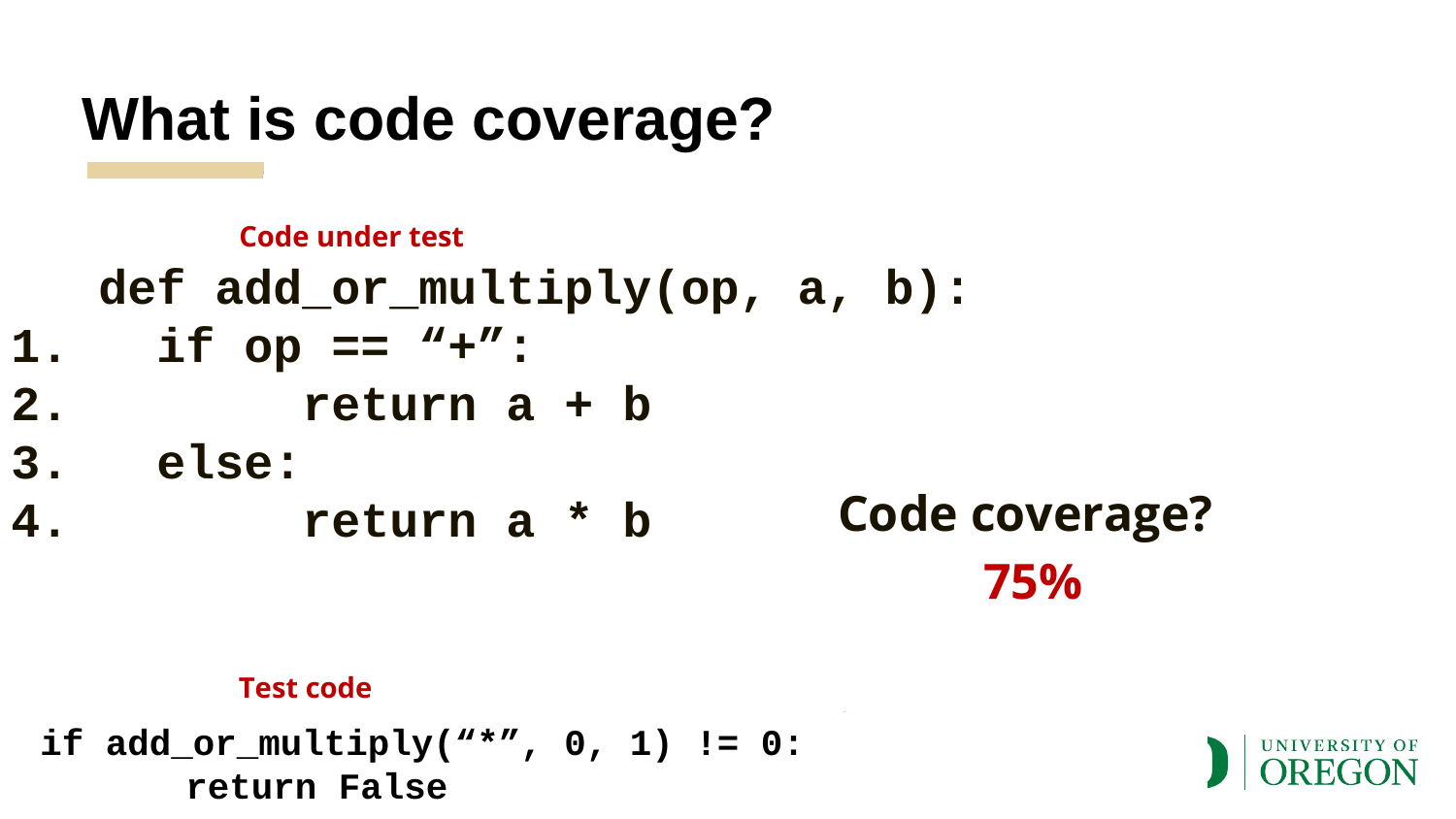

# What is code coverage?
Code under test
   def add_or_multiply(op, a, b):
1.	if op == “+”:
2.		return a + b
3.	else:
4.		return a * b

Code coverage?
	75%

Test code
if add_or_multiply(“*”, 0, 1) != 0:
	return False